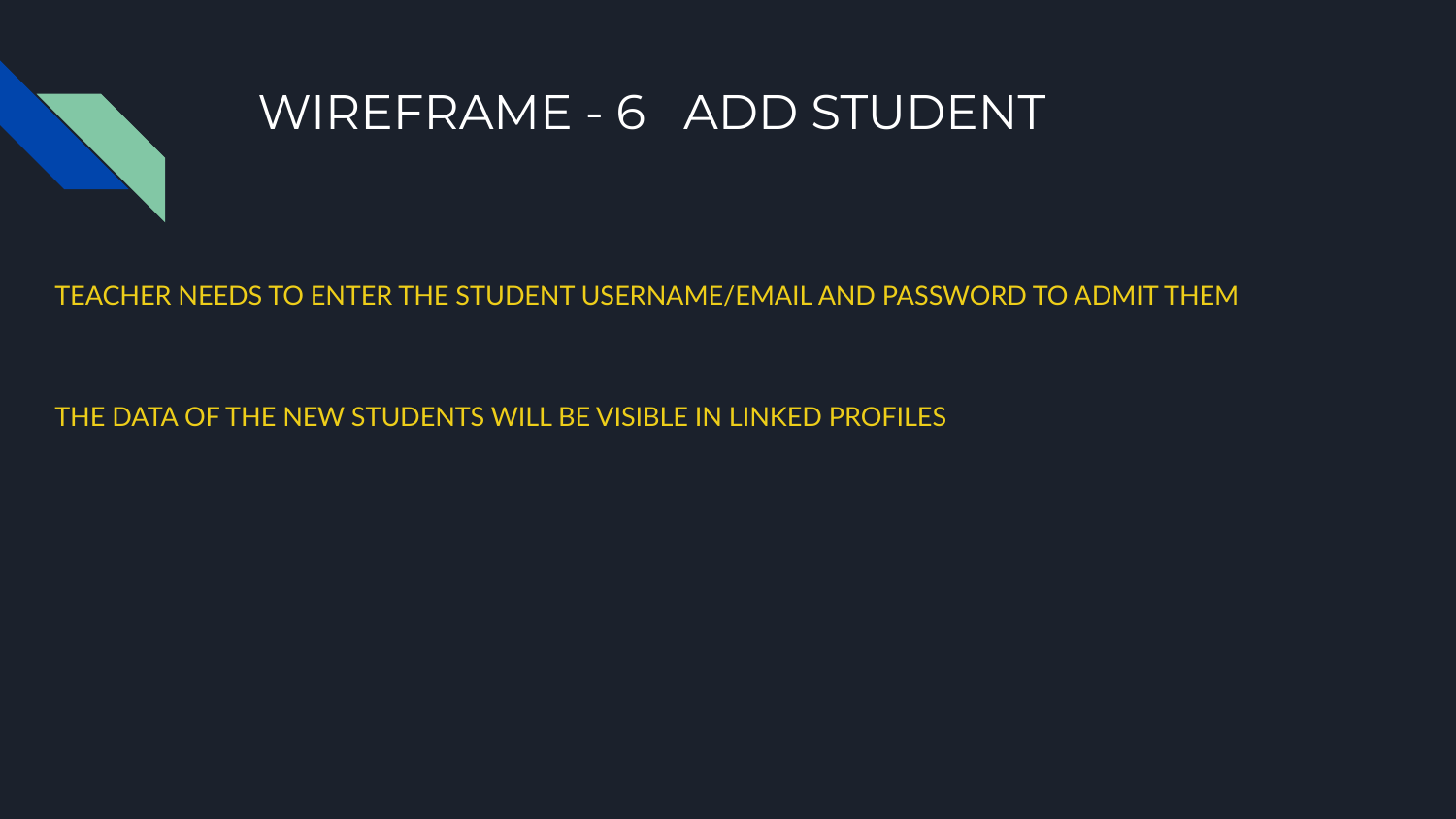

# WIREFRAME - 6   ADD STUDENT
TEACHER NEEDS TO ENTER THE STUDENT USERNAME/EMAIL AND PASSWORD TO ADMIT THEM

THE DATA OF THE NEW STUDENTS WILL BE VISIBLE IN LINKED PROFILES